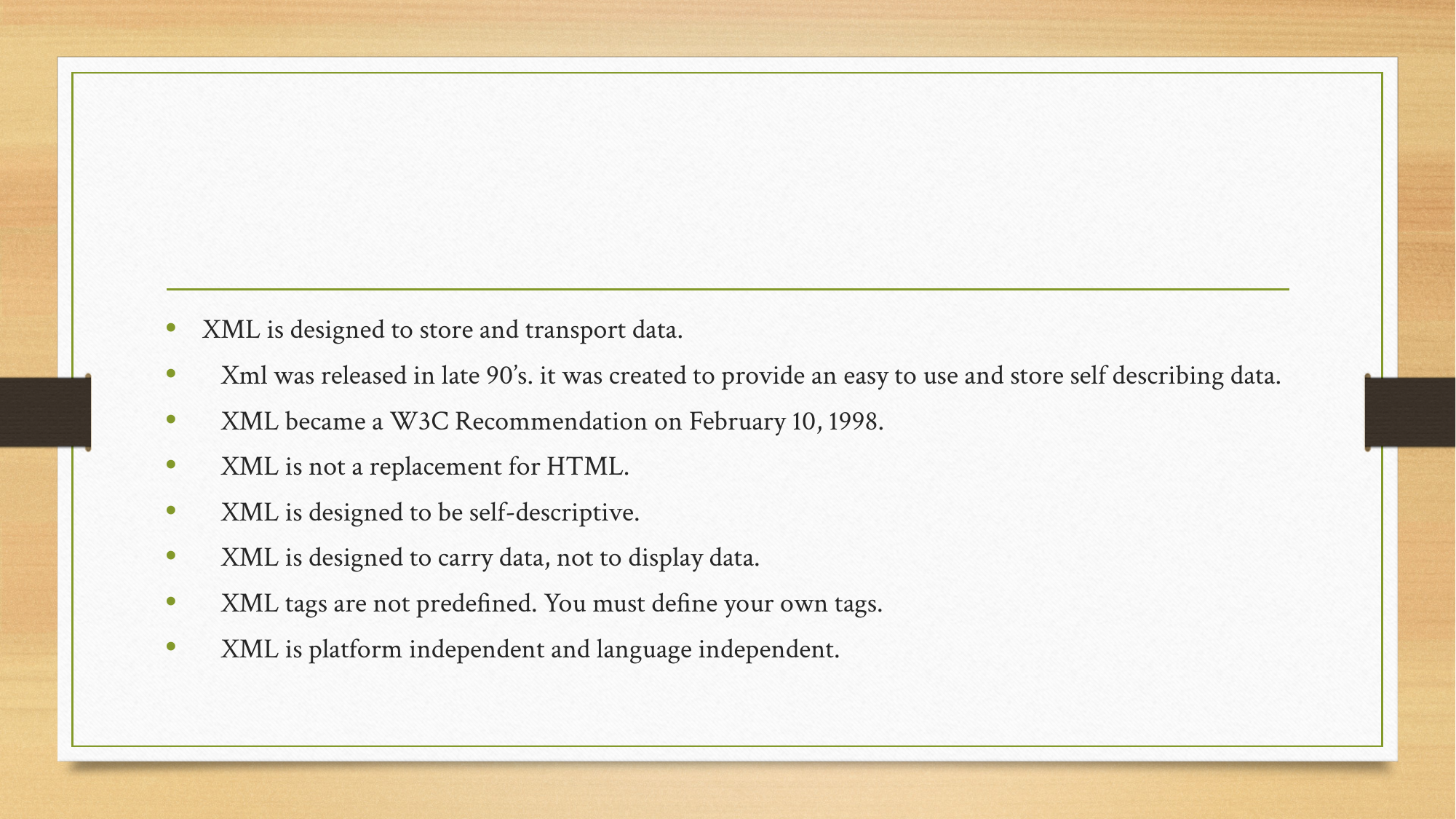

#
 XML is designed to store and transport data.
    Xml was released in late 90’s. it was created to provide an easy to use and store self describing data.
    XML became a W3C Recommendation on February 10, 1998.
    XML is not a replacement for HTML.
    XML is designed to be self-descriptive.
    XML is designed to carry data, not to display data.
    XML tags are not predefined. You must define your own tags.
    XML is platform independent and language independent.